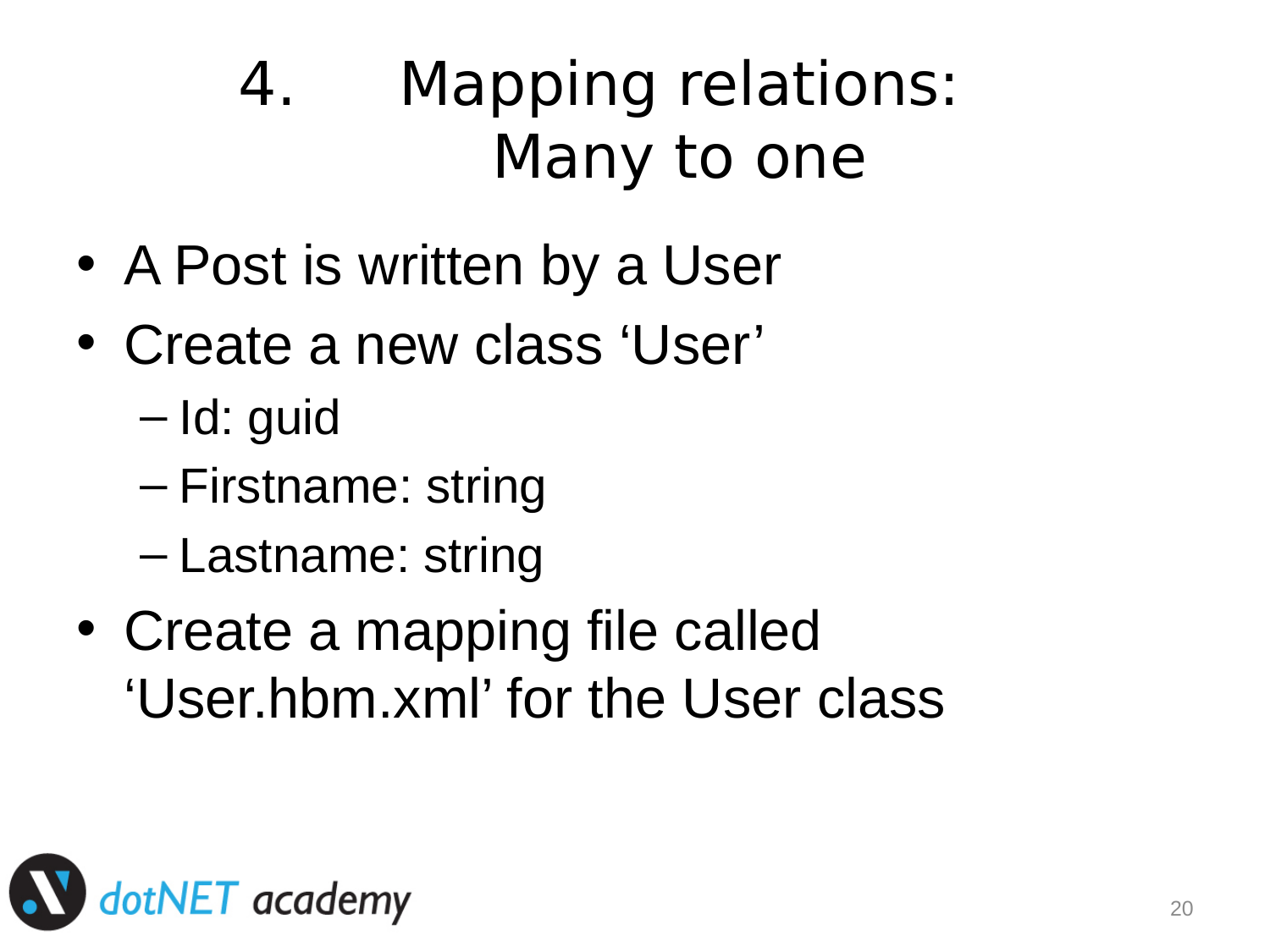

# Mapping relations: Many to one
A Post is written by a User
Create a new class ‘User’
Id: guid
Firstname: string
Lastname: string
Create a mapping file called ‘User.hbm.xml’ for the User class
20